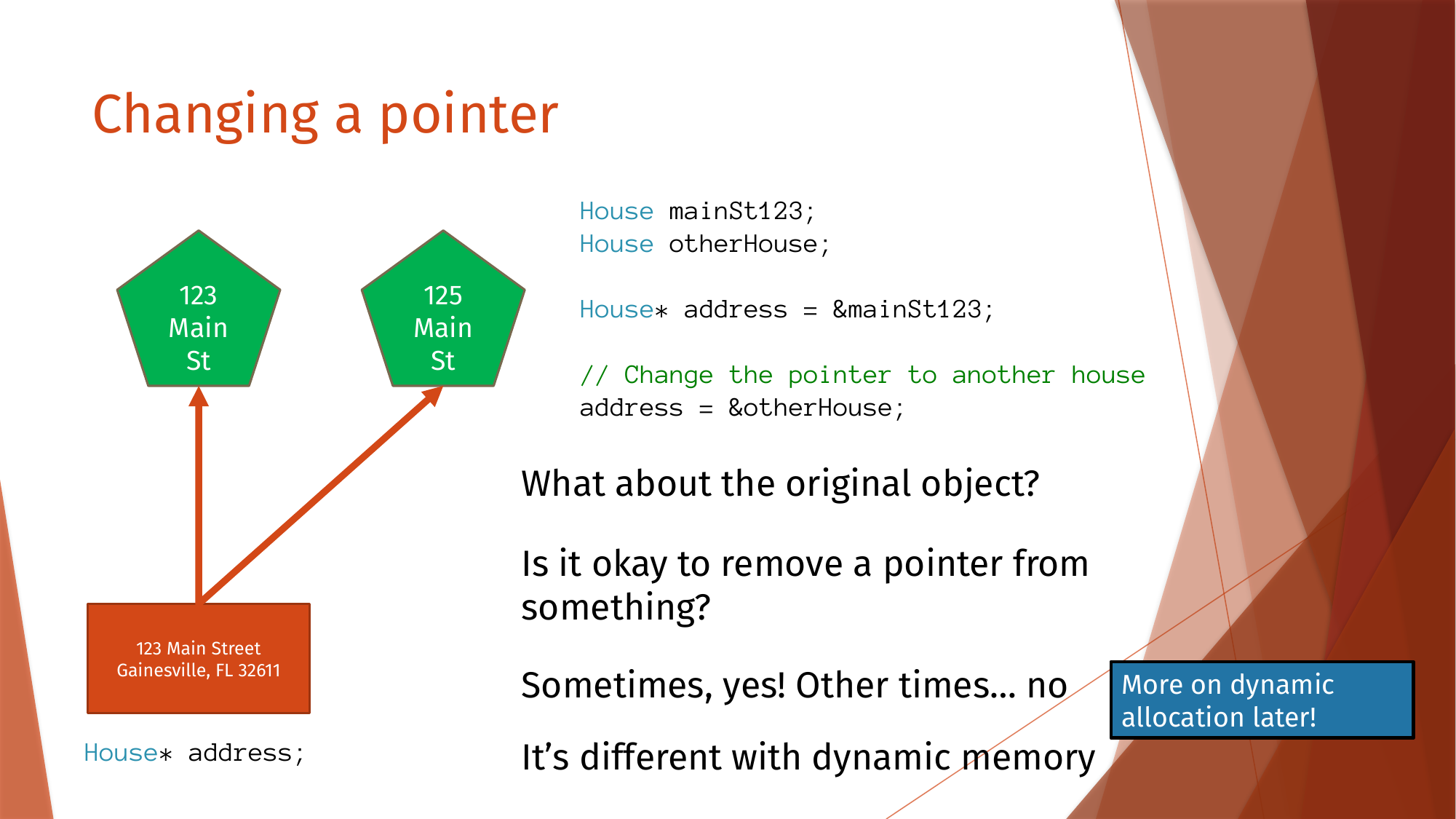

# Changing a pointer
House mainSt123;
House otherHouse;

House* address = &mainSt123;

// Change the pointer to another house
address = &otherHouse;
123 Main St
125 Main St
What about the original object?
Is it okay to remove a pointer from something?
123 Main Street
Gainesville, FL 32611
Sometimes, yes! Other times… no
More on dynamic allocation later!
House* address;
It’s different with dynamic memory